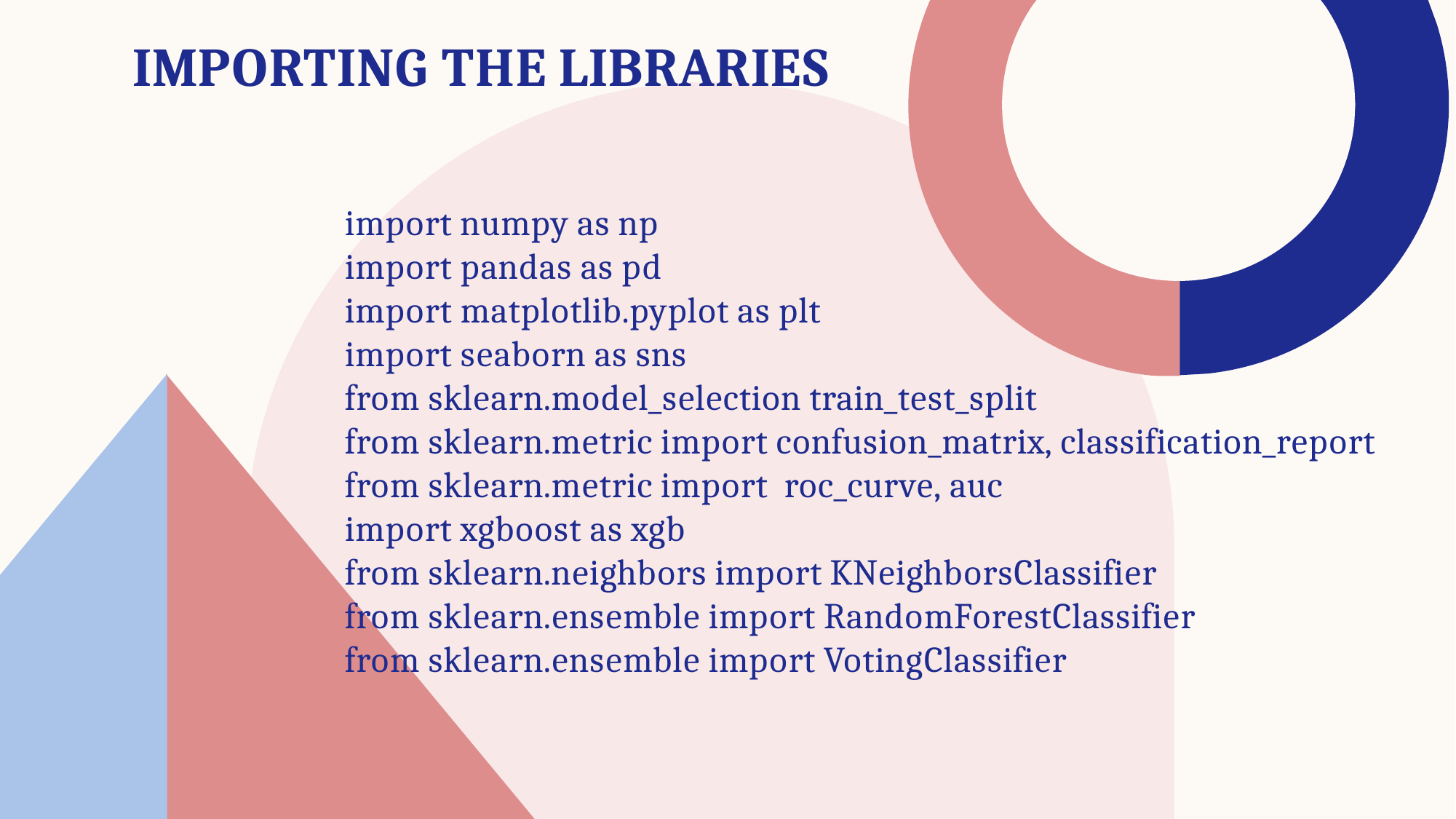

# IMPORTING THE LIBRARIES
import numpy as np
import pandas as pd
import matplotlib.pyplot as plt
import seaborn as sns
from sklearn.model_selection train_test_split
from sklearn.metric import confusion_matrix, classification_report
from sklearn.metric import  roc_curve, auc
import xgboost as xgb
from sklearn.neighbors import KNeighborsClassifier
from sklearn.ensemble import RandomForestClassifier
from sklearn.ensemble import VotingClassifier